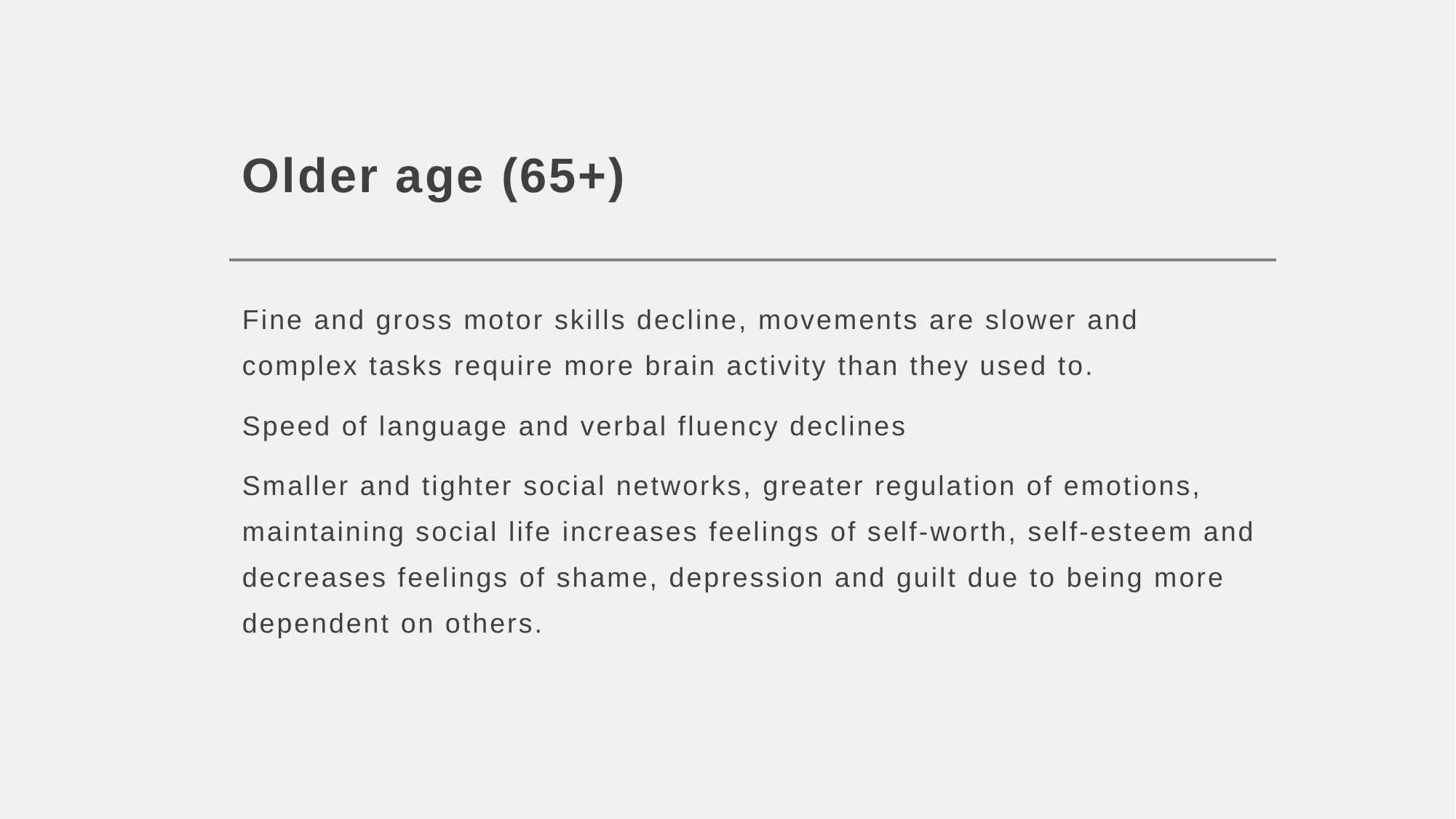

# Older age (65+)
Fine and gross motor skills decline, movements are slower and complex tasks require more brain activity than they used to.
Speed of language and verbal fluency declines
Smaller and tighter social networks, greater regulation of emotions, maintaining social life increases feelings of self-worth, self-esteem and decreases feelings of shame, depression and guilt due to being more dependent on others.